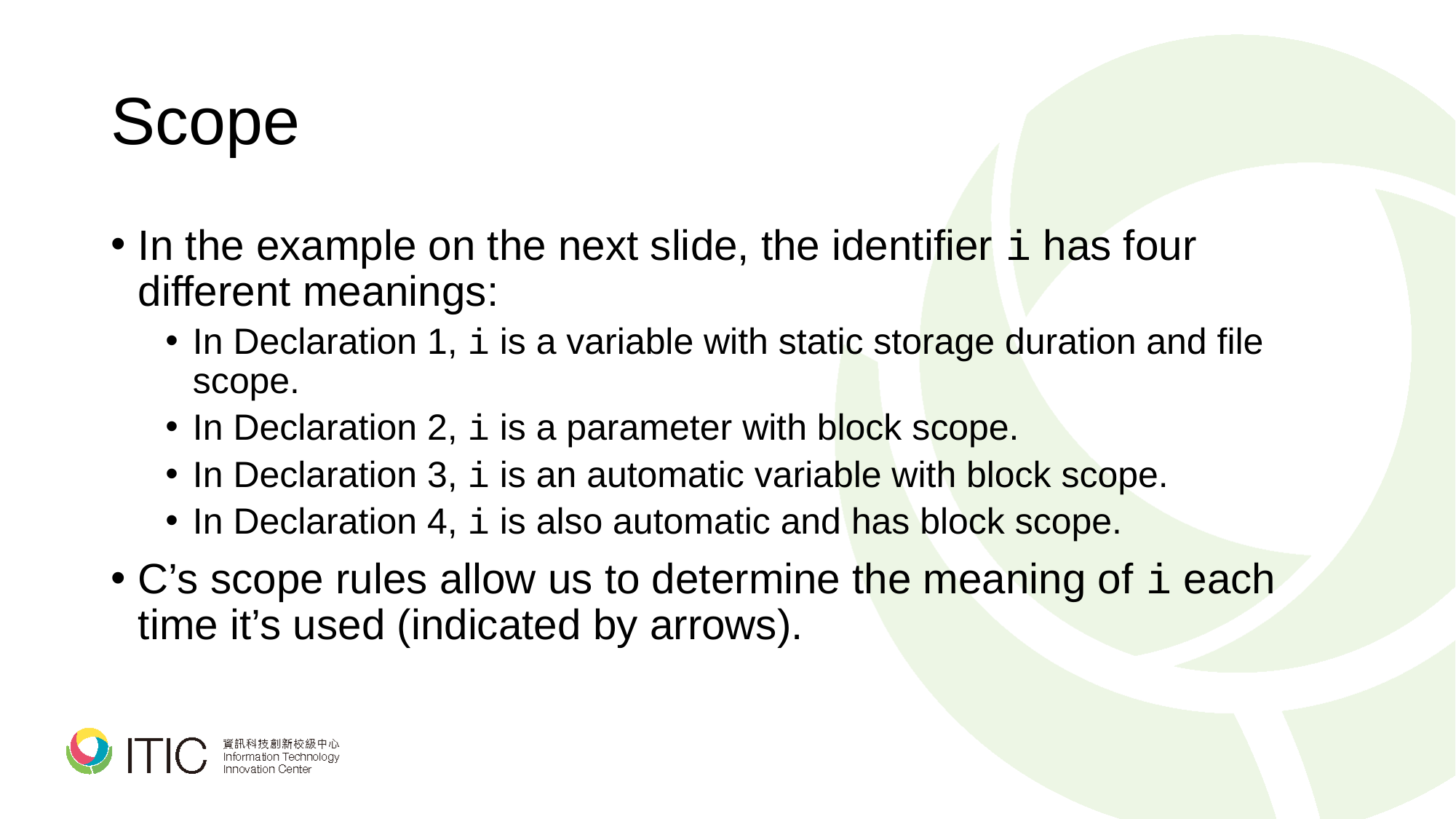

# Scope
In the example on the next slide, the identifier i has four different meanings:
In Declaration 1, i is a variable with static storage duration and file scope.
In Declaration 2, i is a parameter with block scope.
In Declaration 3, i is an automatic variable with block scope.
In Declaration 4, i is also automatic and has block scope.
C’s scope rules allow us to determine the meaning of i each time it’s used (indicated by arrows).